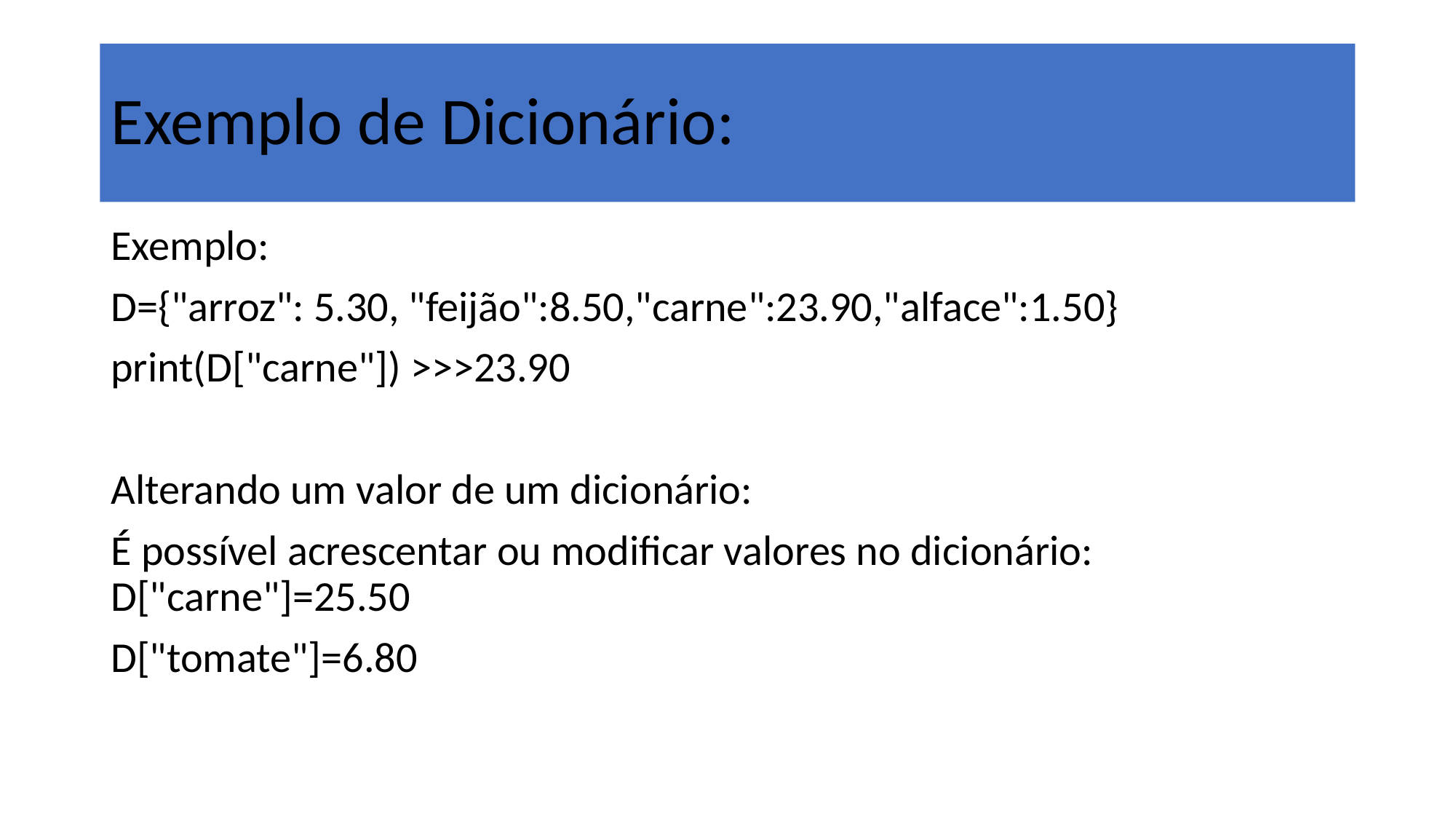

# Exemplo de Dicionário:
Exemplo:
D={"arroz": 5.30, "feijão":8.50,"carne":23.90,"alface":1.50}
print(D["carne"]) >>>23.90

Alterando um valor de um dicionário:
É possível acrescentar ou modificar valores no dicionário: D["carne"]=25.50
D["tomate"]=6.80